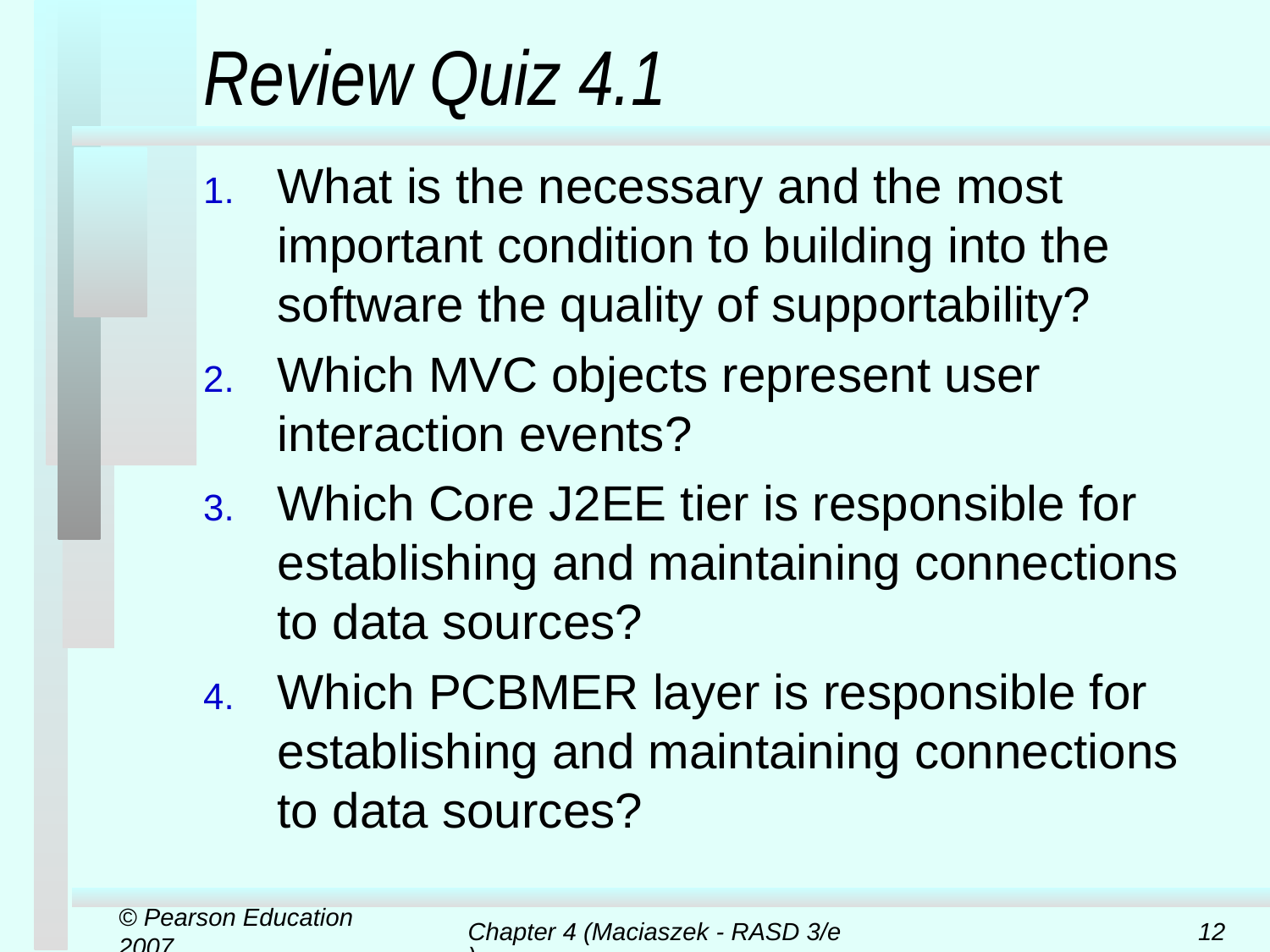

# Review Quiz 4.1
What is the necessary and the most important condition to building into the software the quality of supportability?
Which MVC objects represent user interaction events?
Which Core J2EE tier is responsible for establishing and maintaining connections to data sources?
Which PCBMER layer is responsible for establishing and maintaining connections to data sources?
© Pearson Education 2007
Chapter 4 (Maciaszek - RASD 3/e)
12